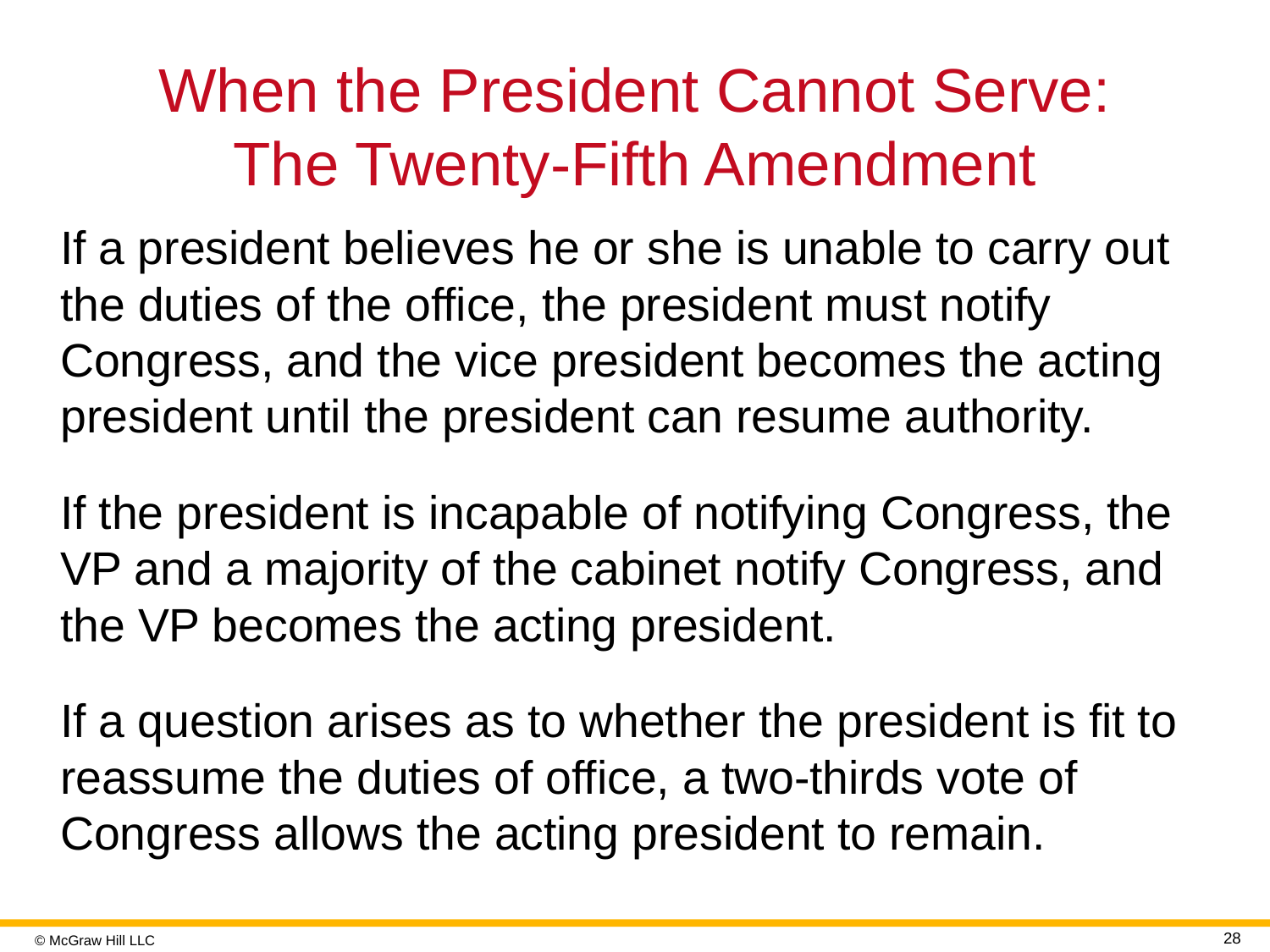

# When the President Cannot Serve: The Twenty-Fifth Amendment
If a president believes he or she is unable to carry out the duties of the office, the president must notify Congress, and the vice president becomes the acting president until the president can resume authority.
If the president is incapable of notifying Congress, the VP and a majority of the cabinet notify Congress, and the VP becomes the acting president.
If a question arises as to whether the president is fit to reassume the duties of office, a two-thirds vote of Congress allows the acting president to remain.
28